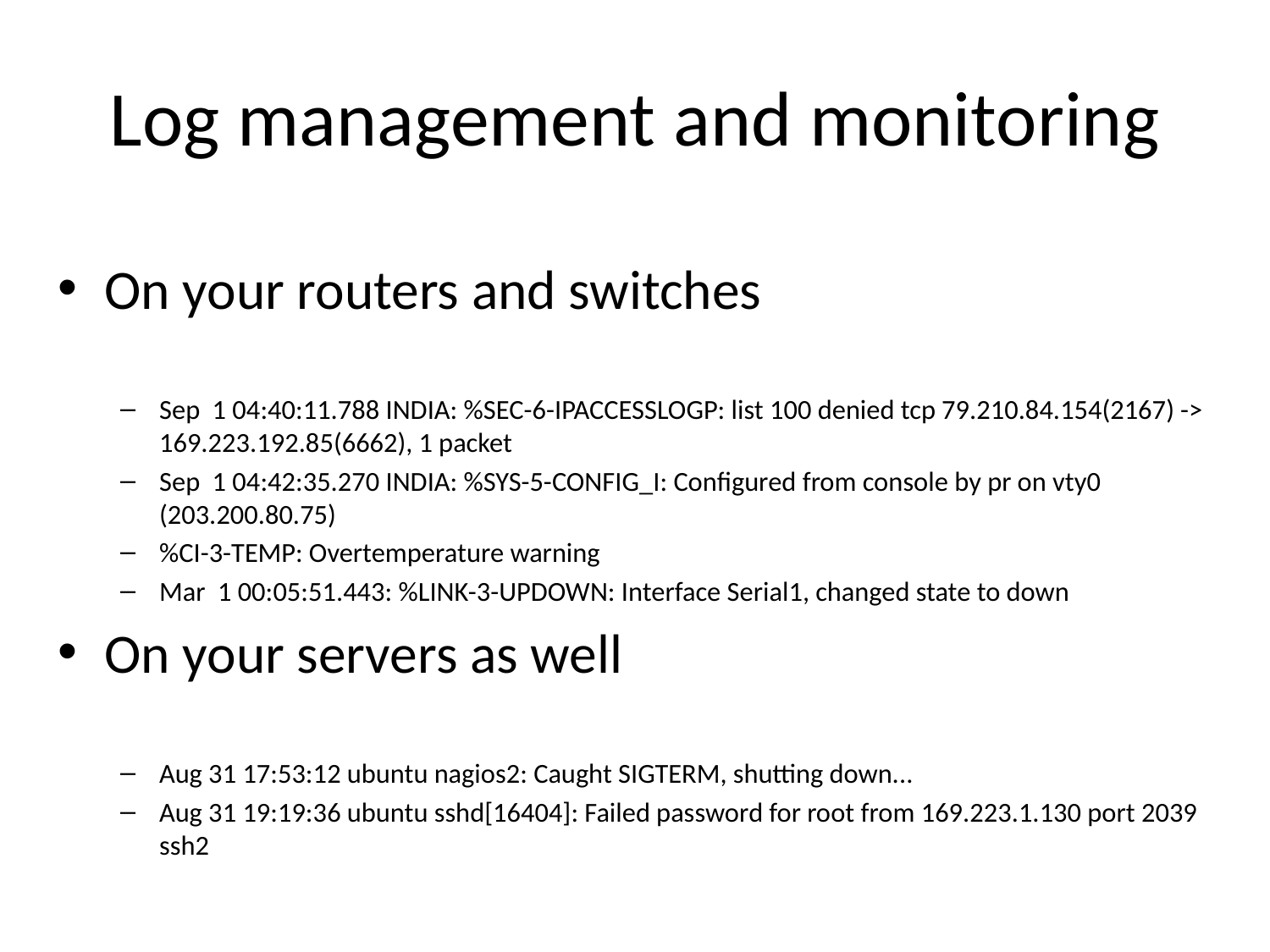

# Log management and monitoring
On your routers and switches
Sep  1 04:40:11.788 INDIA: %SEC-6-IPACCESSLOGP: list 100 denied tcp 79.210.84.154(2167) -> 169.223.192.85(6662), 1 packet
Sep  1 04:42:35.270 INDIA: %SYS-5-CONFIG_I: Configured from console by pr on vty0 (203.200.80.75)‏
%CI-3-TEMP: Overtemperature warning
Mar  1 00:05:51.443: %LINK-3-UPDOWN: Interface Serial1, changed state to down
On your servers as well
Aug 31 17:53:12 ubuntu nagios2: Caught SIGTERM, shutting down...
Aug 31 19:19:36 ubuntu sshd[16404]: Failed password for root from 169.223.1.130 port 2039 ssh2